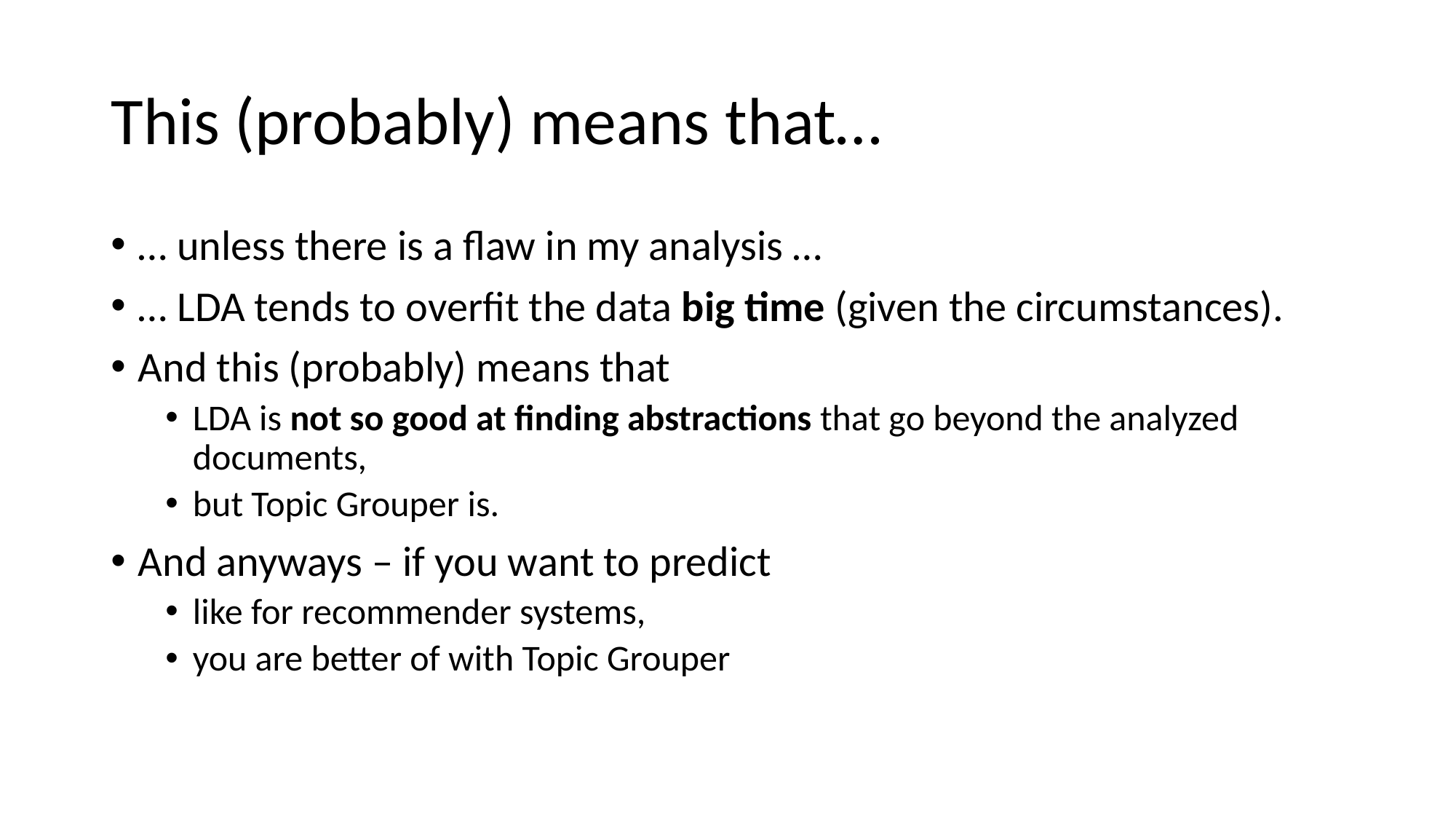

# This (probably) means that…
… unless there is a flaw in my analysis …
… LDA tends to overfit the data big time (given the circumstances).
And this (probably) means that
LDA is not so good at finding abstractions that go beyond the analyzed documents,
but Topic Grouper is.
And anyways – if you want to predict
like for recommender systems,
you are better of with Topic Grouper